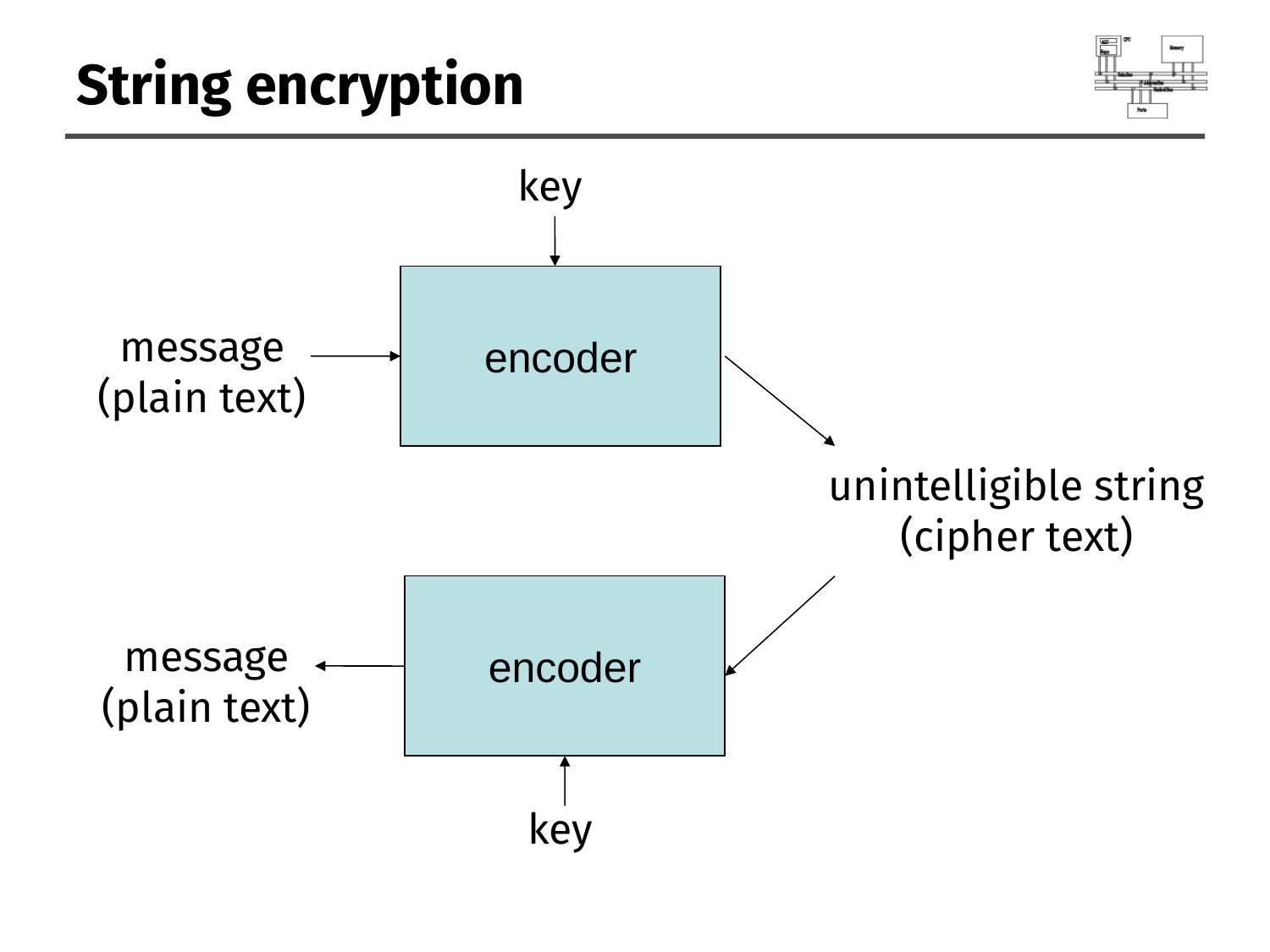

# String encryption
key

encoder
message
(plain text)

unintelligible string
(cipher text)
encoder

message
(plain text)

key